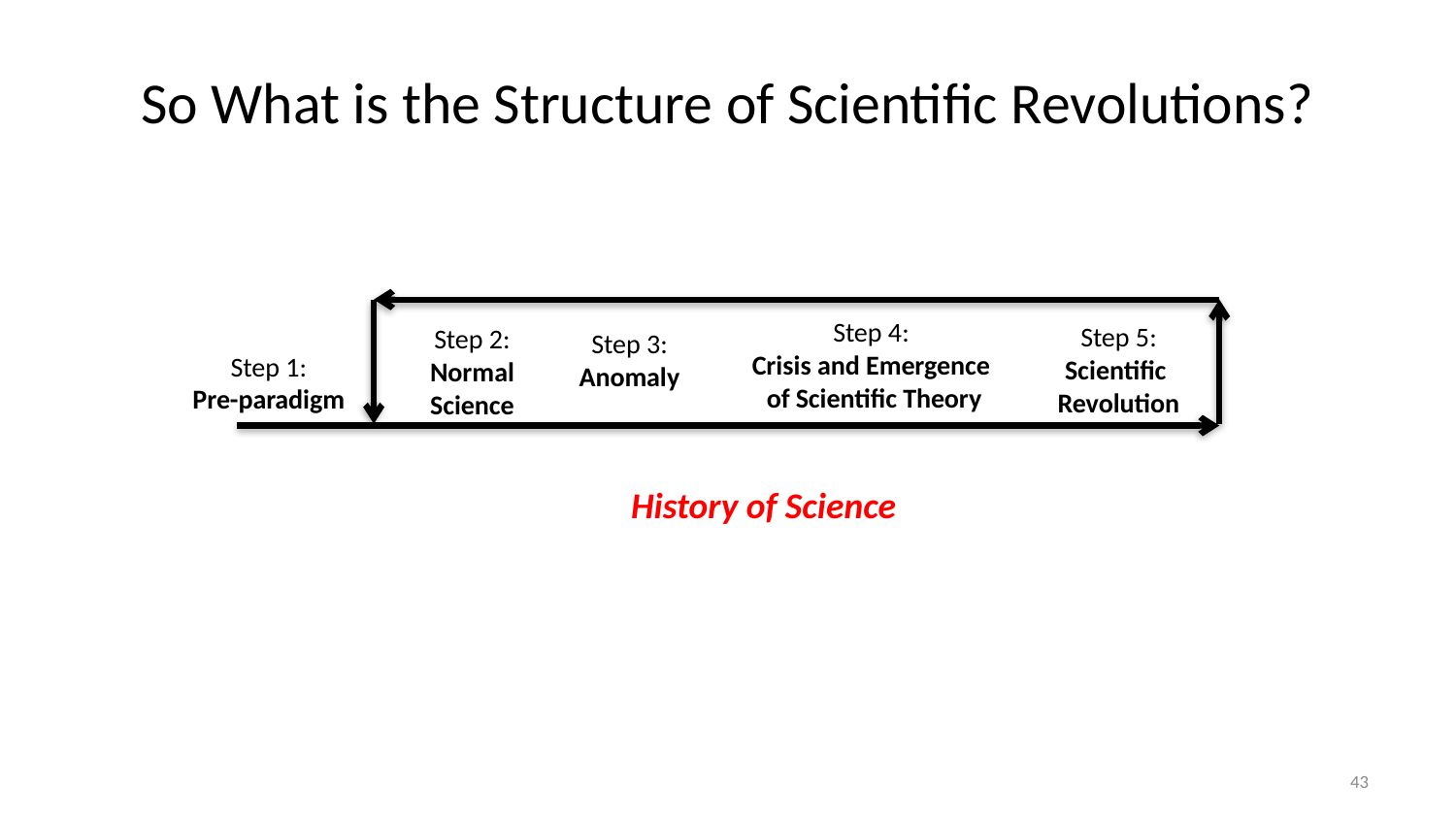

# So What is the Structure of Scientific Revolutions?
Step 4:
Crisis and Emergence
 of Scientific Theory
Step 5:
Scientific
Revolution
Step 2:
Normal Science
Step 3:
Anomaly
Step 1:
Pre-paradigm
History of Science
43